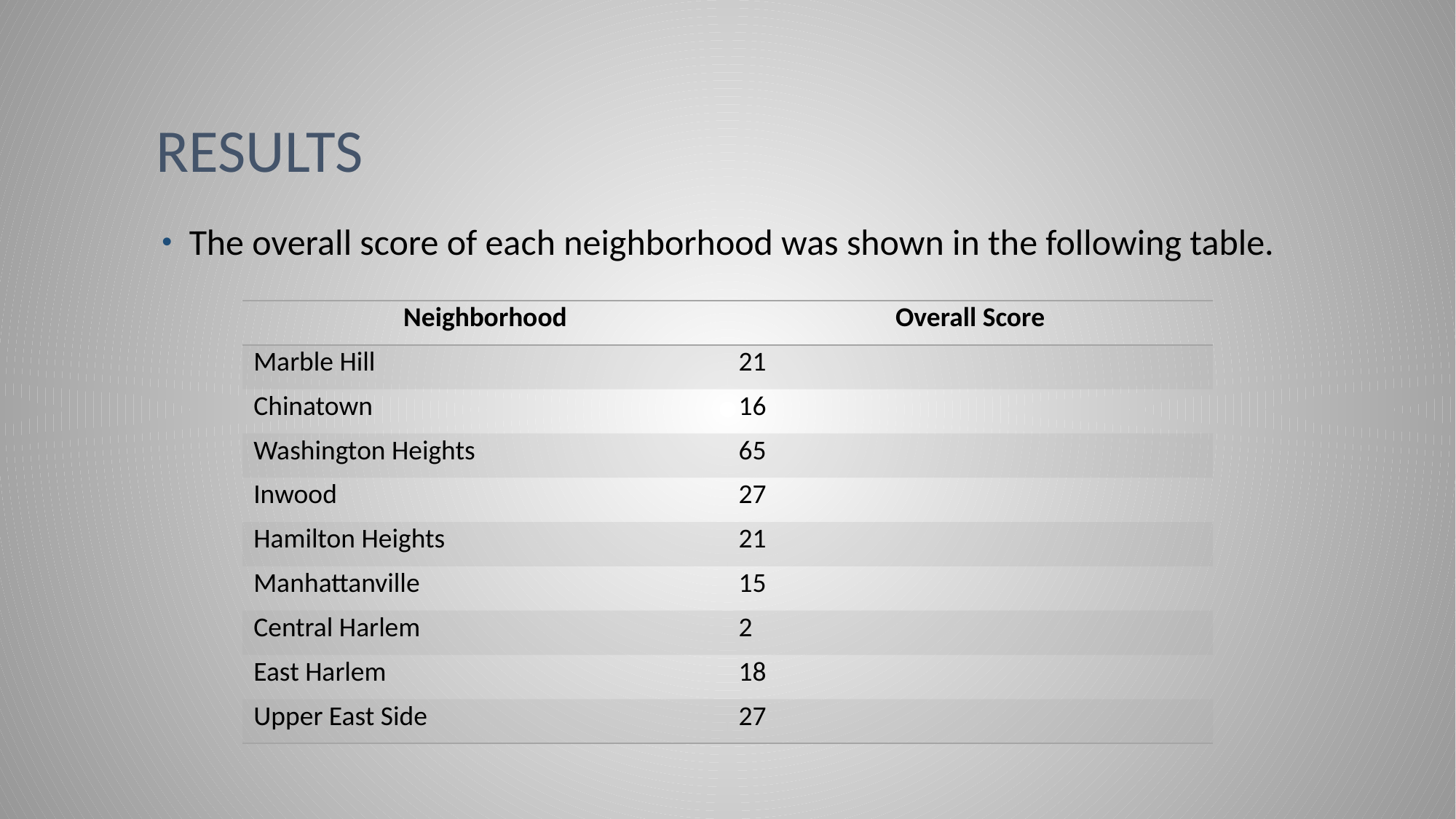

# Results
The overall score of each neighborhood was shown in the following table.

| Neighborhood | Overall Score |
| --- | --- |
| Marble Hill | 21 |
| Chinatown | 16 |
| Washington Heights | 65 |
| Inwood | 27 |
| Hamilton Heights | 21 |
| Manhattanville | 15 |
| Central Harlem | 2 |
| East Harlem | 18 |
| Upper East Side | 27 |